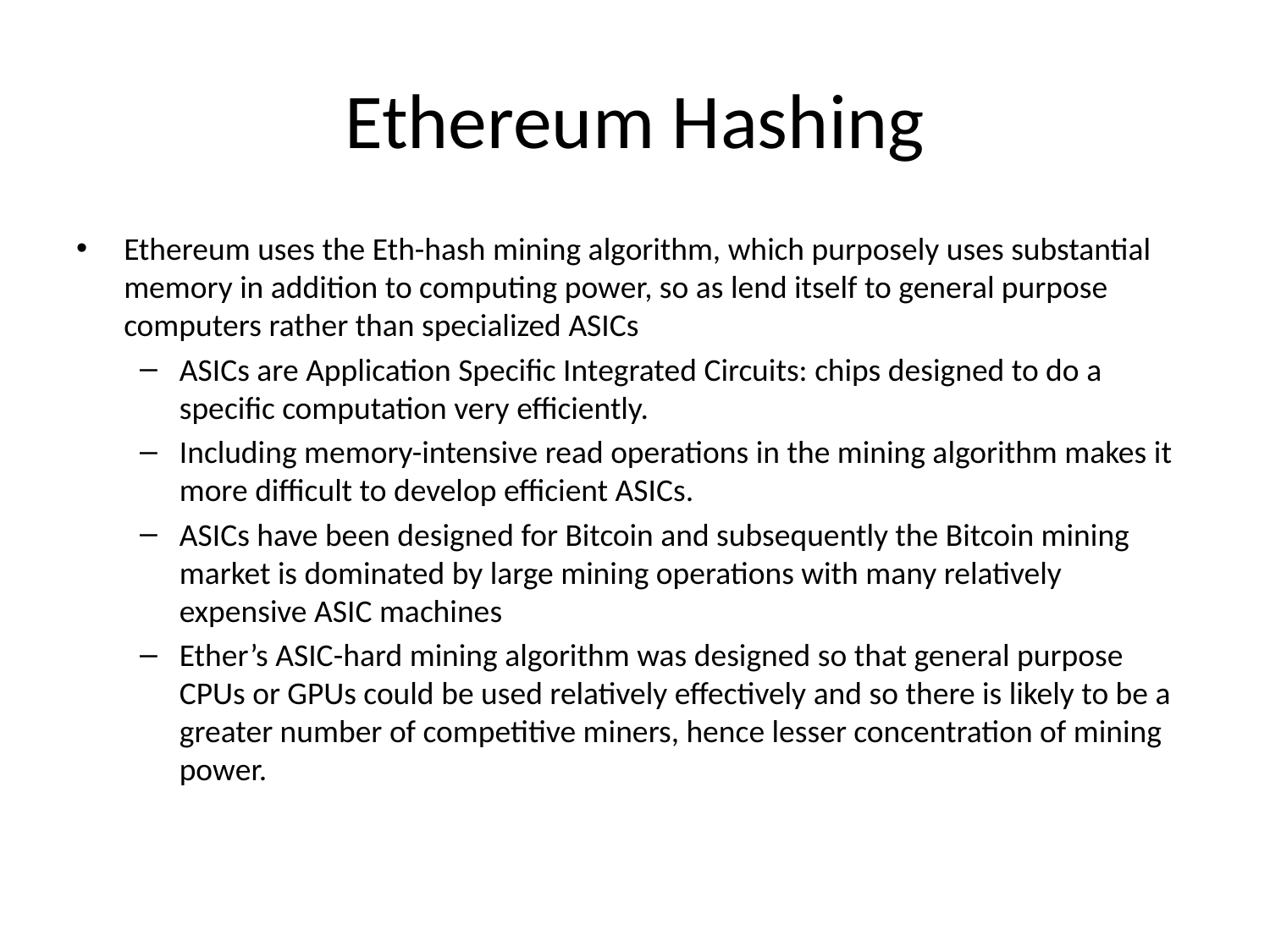

# Ethereum Hashing
Ethereum uses the Eth-hash mining algorithm, which purposely uses substantial memory in addition to computing power, so as lend itself to general purpose computers rather than specialized ASICs
ASICs are Application Specific Integrated Circuits: chips designed to do a specific computation very efficiently.
Including memory-intensive read operations in the mining algorithm makes it more difficult to develop efficient ASICs.
ASICs have been designed for Bitcoin and subsequently the Bitcoin mining market is dominated by large mining operations with many relatively expensive ASIC machines
Ether’s ASIC-hard mining algorithm was designed so that general purpose CPUs or GPUs could be used relatively effectively and so there is likely to be a greater number of competitive miners, hence lesser concentration of mining power.